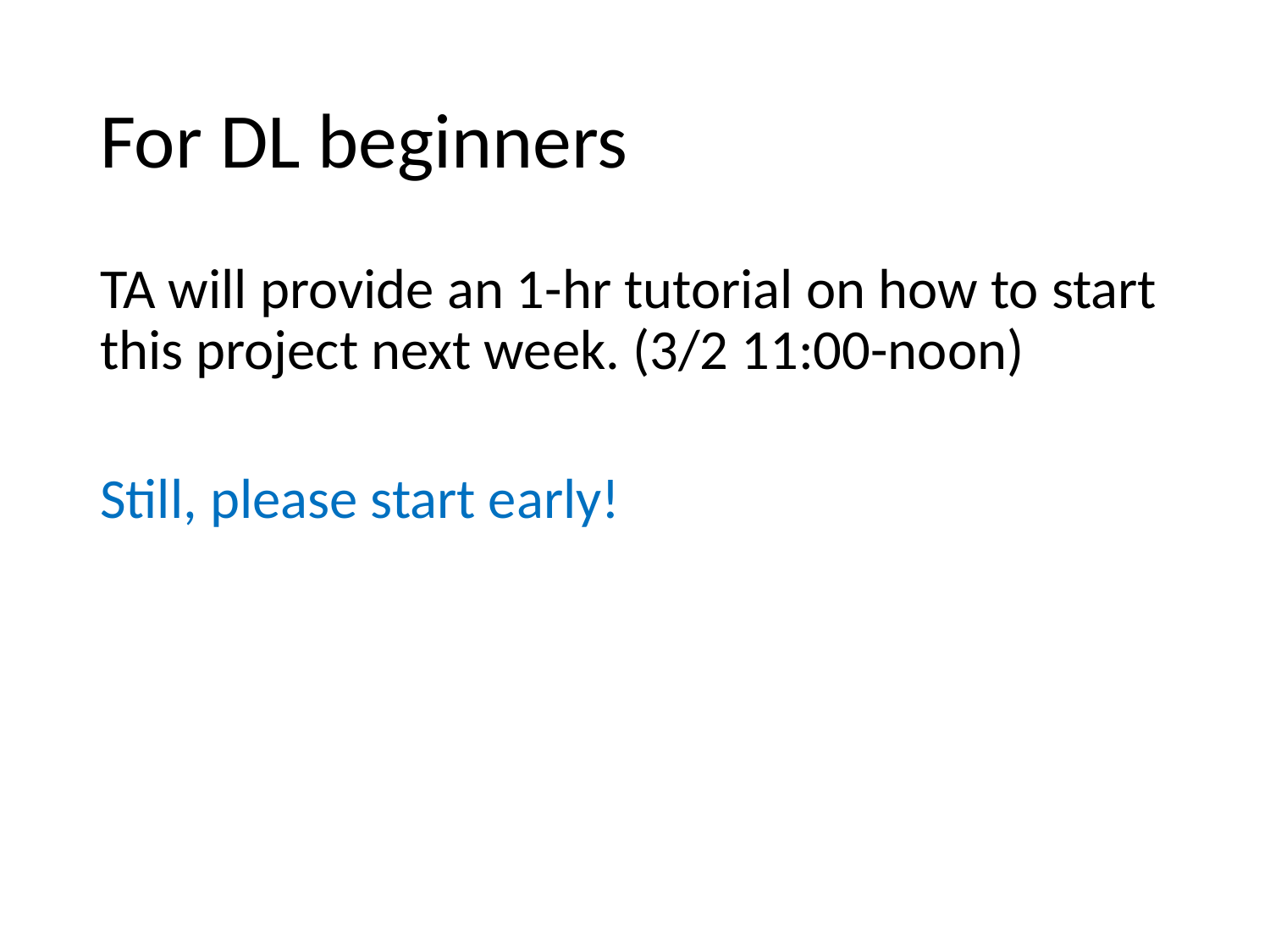

# For DL beginners
TA will provide an 1-hr tutorial on how to start this project next week. (3/2 11:00-noon)

Still, please start early!